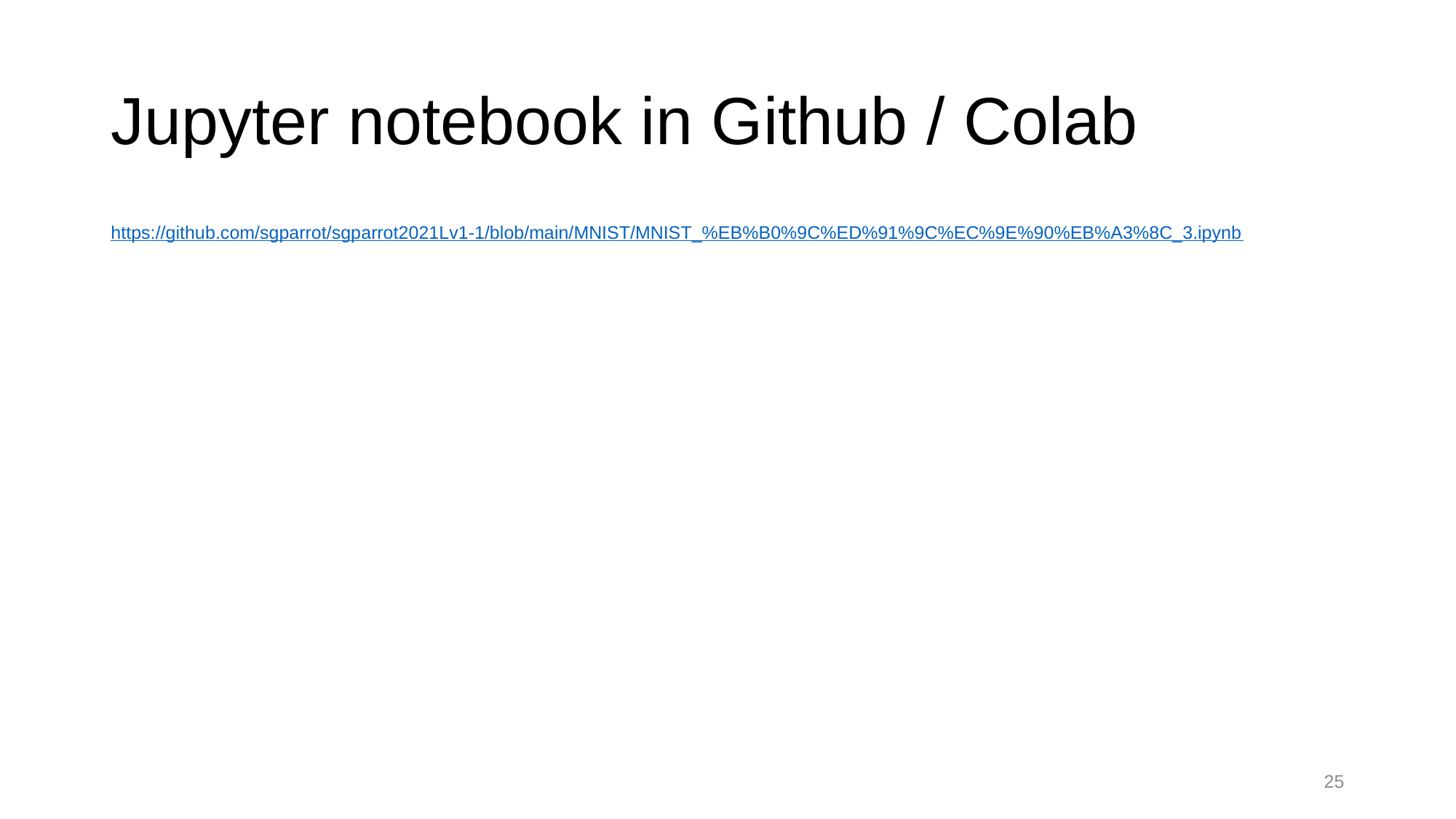

# Jupyter notebook in Github / Colab
https://github.com/sgparrot/sgparrot2021Lv1-1/blob/main/MNIST/MNIST_%EB%B0%9C%ED%91%9C%EC%9E%90%EB%A3%8C_3.ipynb
25